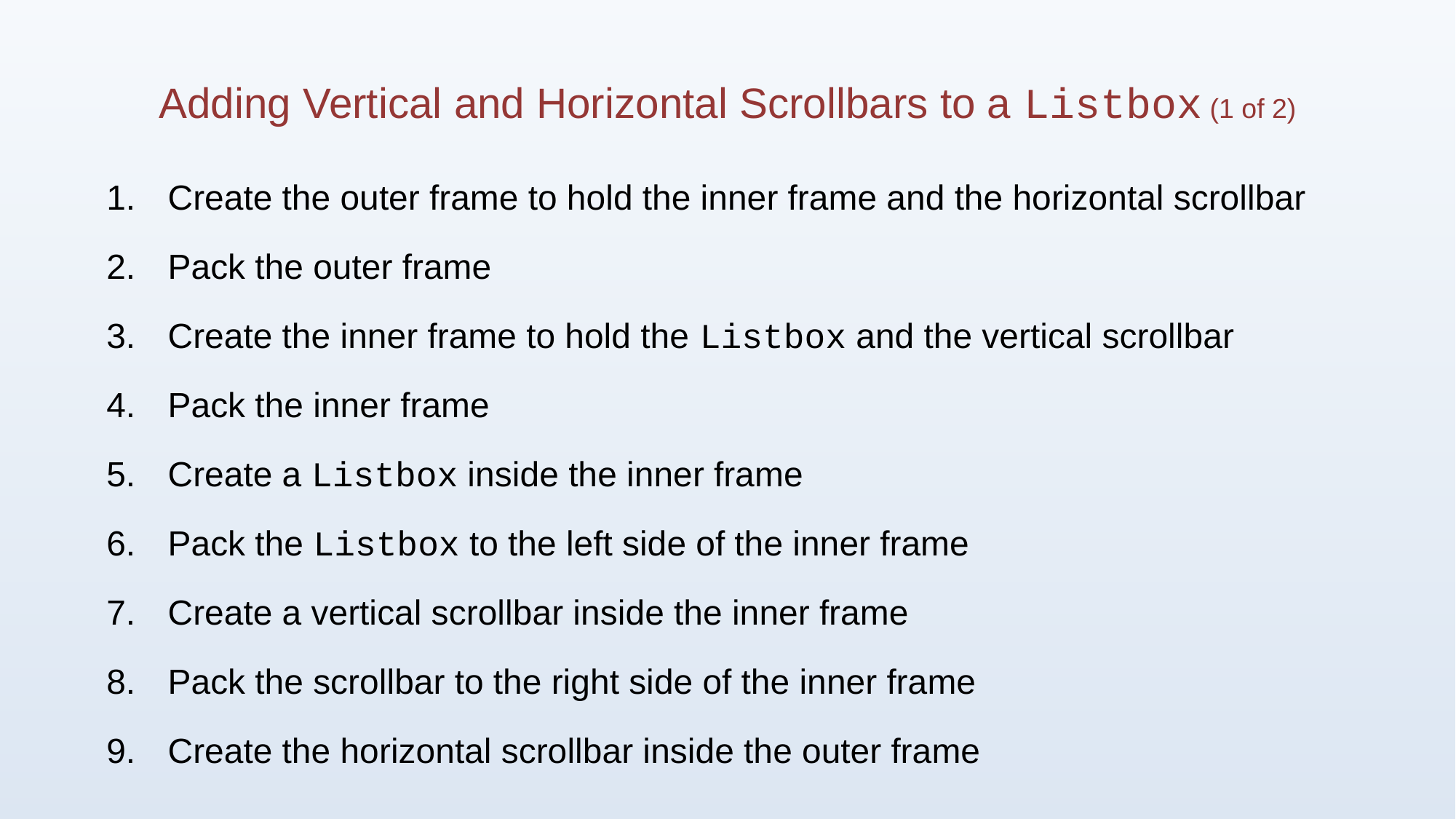

# Adding Vertical and Horizontal Scrollbars to a Listbox (1 of 2)
Create the outer frame to hold the inner frame and the horizontal scrollbar
Pack the outer frame
Create the inner frame to hold the Listbox and the vertical scrollbar
Pack the inner frame
Create a Listbox inside the inner frame
Pack the Listbox to the left side of the inner frame
Create a vertical scrollbar inside the inner frame
Pack the scrollbar to the right side of the inner frame
Create the horizontal scrollbar inside the outer frame